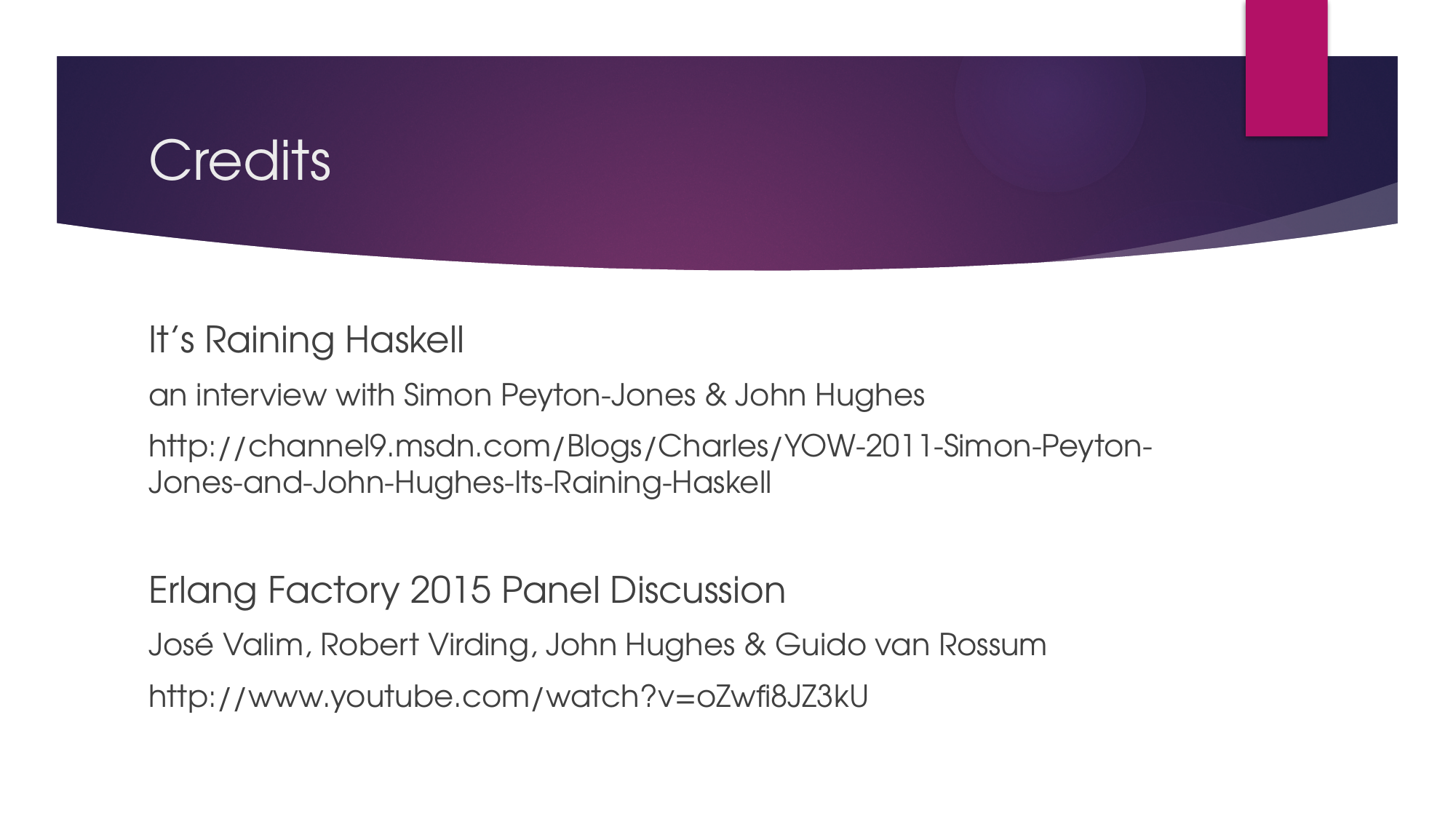

# Credits
It’s Raining Haskell
an interview with Simon Peyton-Jones & John Hughes
http://channel9.msdn.com/Blogs/Charles/YOW-2011-Simon-Peyton-Jones-and-John-Hughes-Its-Raining-Haskell

Erlang Factory 2015 Panel Discussion
José Valim, Robert Virding, John Hughes & Guido van Rossum
http://www.youtube.com/watch?v=oZwfi8JZ3kU